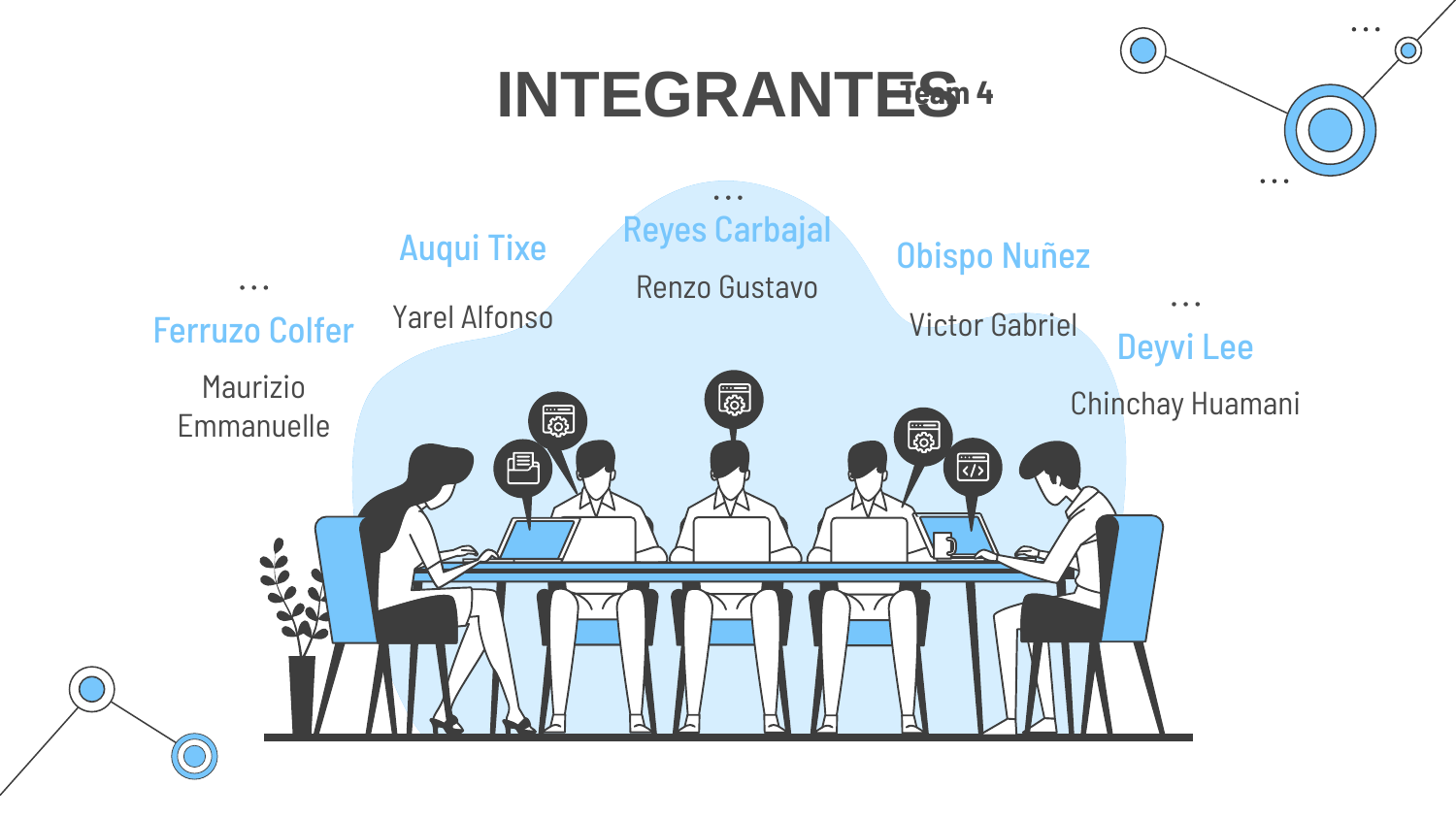

# INTEGRANTES
Team 4

Reyes Carbajal
Auqui Tixe
Obispo Nuñez
Renzo Gustavo
Yarel Alfonso

Victor Gabriel
Ferruzo Colfer

Deyvi Lee
Maurizio Emmanuelle
Chinchay Huamani